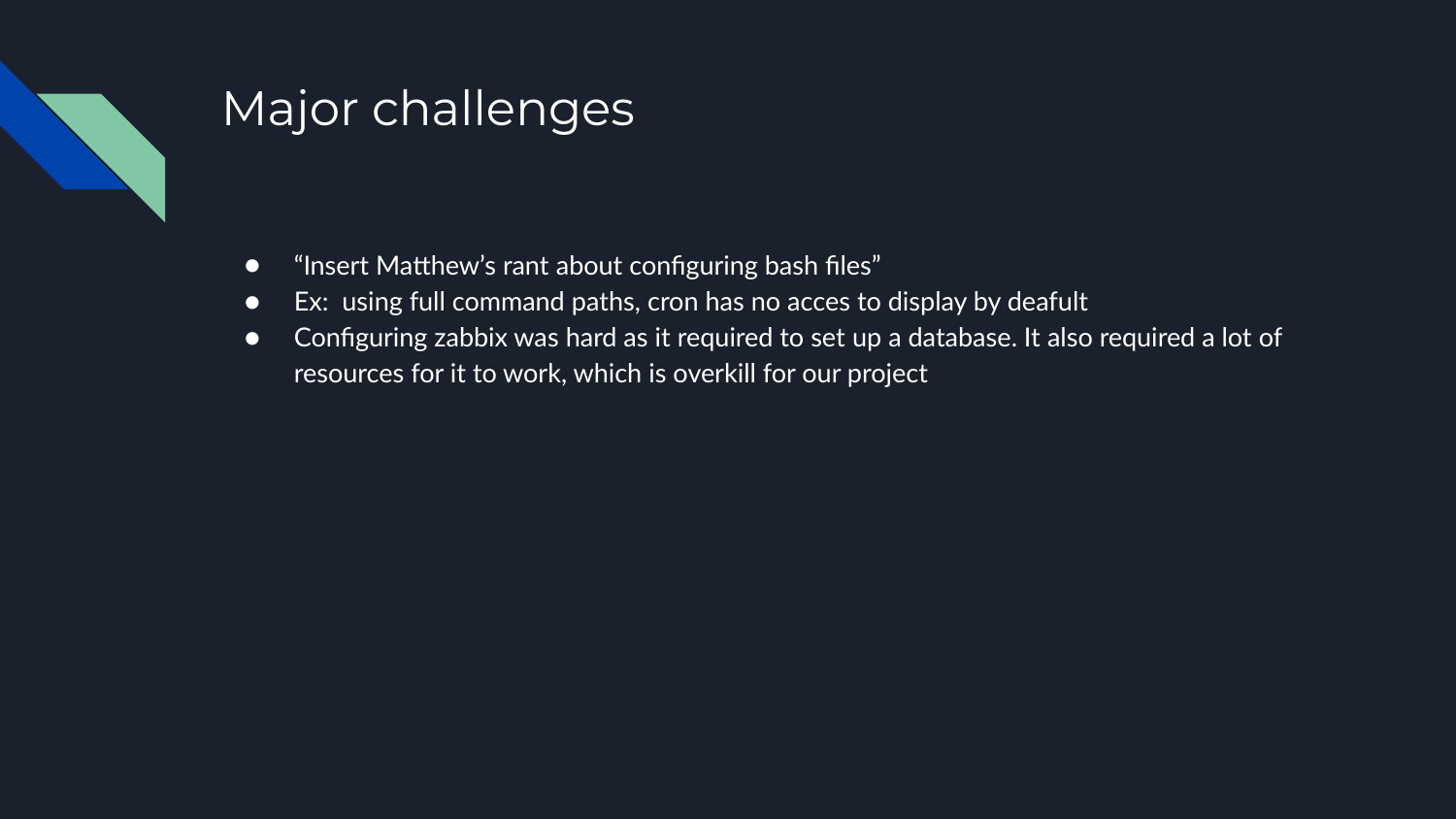

# Major challenges
“Insert Matthew’s rant about configuring bash files”
Ex:  using full command paths, cron has no acces to display by deafult
Configuring zabbix was hard as it required to set up a database. It also required a lot of resources for it to work, which is overkill for our project